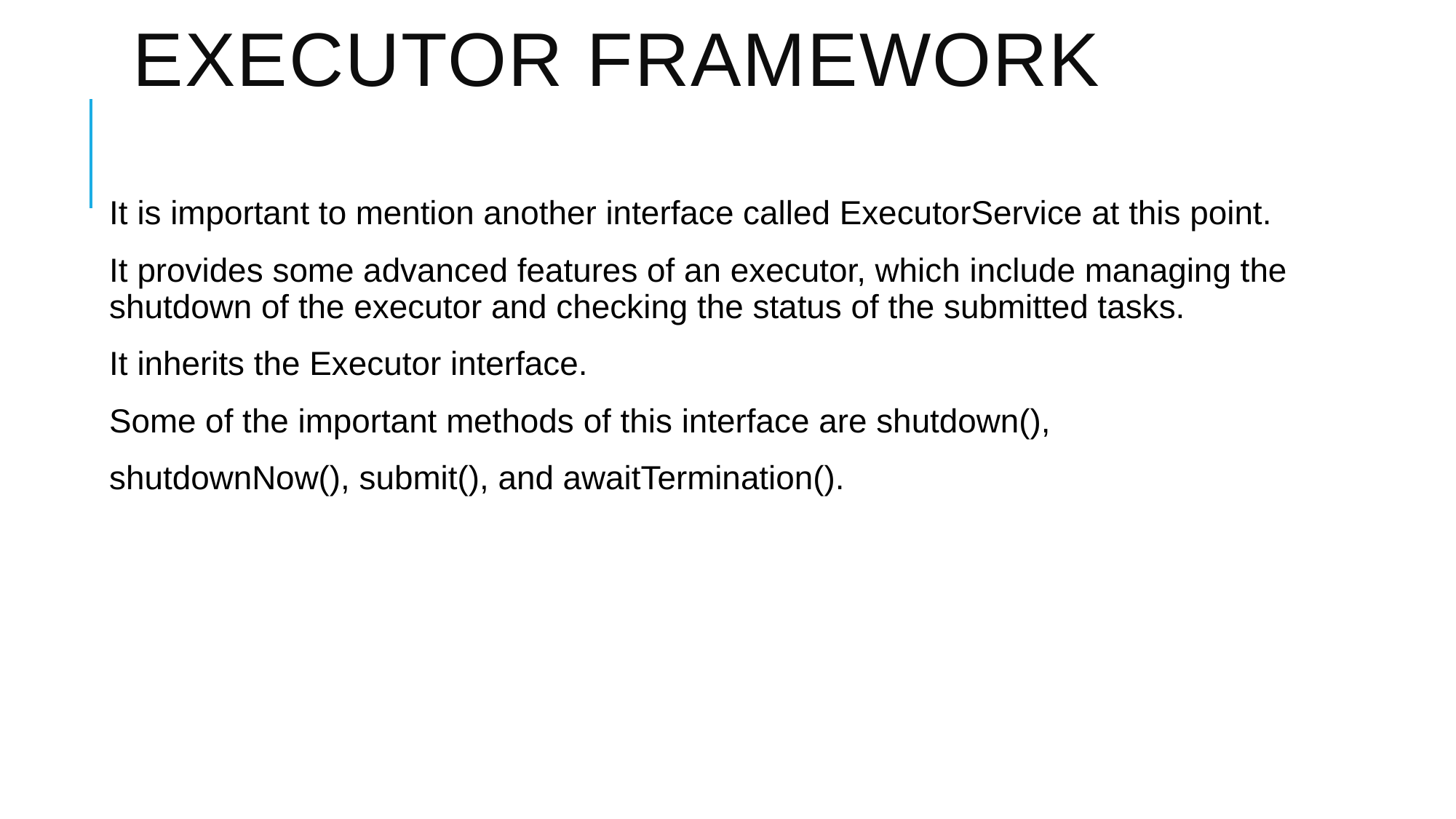

# Executor framework
It is important to mention another interface called ExecutorService at this point.
It provides some advanced features of an executor, which include managing the shutdown of the executor and checking the status of the submitted tasks.
It inherits the Executor interface.
Some of the important methods of this interface are shutdown(),
shutdownNow(), submit(), and awaitTermination().